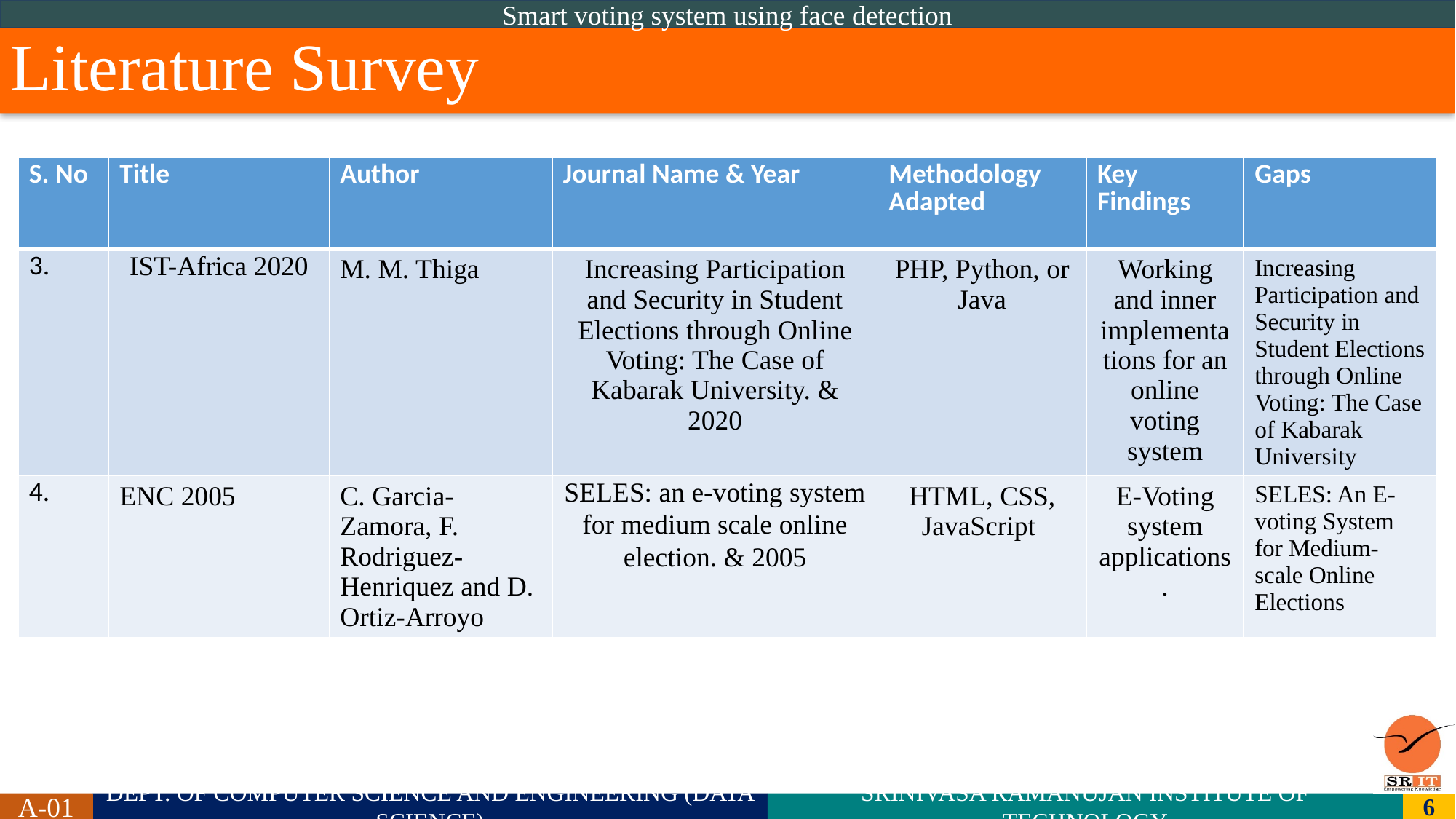

Smart voting system using face detection
# Literature Survey
| S. No | Title | Author | Journal Name & Year | Methodology Adapted | Key Findings | Gaps |
| --- | --- | --- | --- | --- | --- | --- |
| 3. | IST-Africa 2020 | M. M. Thiga | Increasing Participation and Security in Student Elections through Online Voting: The Case of Kabarak University. & 2020 | PHP, Python, or Java | Working and inner implementations for an online voting system | Increasing Participation and Security in Student Elections through Online Voting: The Case of Kabarak University |
| 4. | ENC 2005 | C. Garcia-Zamora, F. Rodriguez-Henriquez and D. Ortiz-Arroyo | SELES: an e-voting system for medium scale online election. & 2005 | HTML, CSS, JavaScript | E-Voting system applications. | SELES: An E-voting System for Medium-scale Online Elections |
A-01